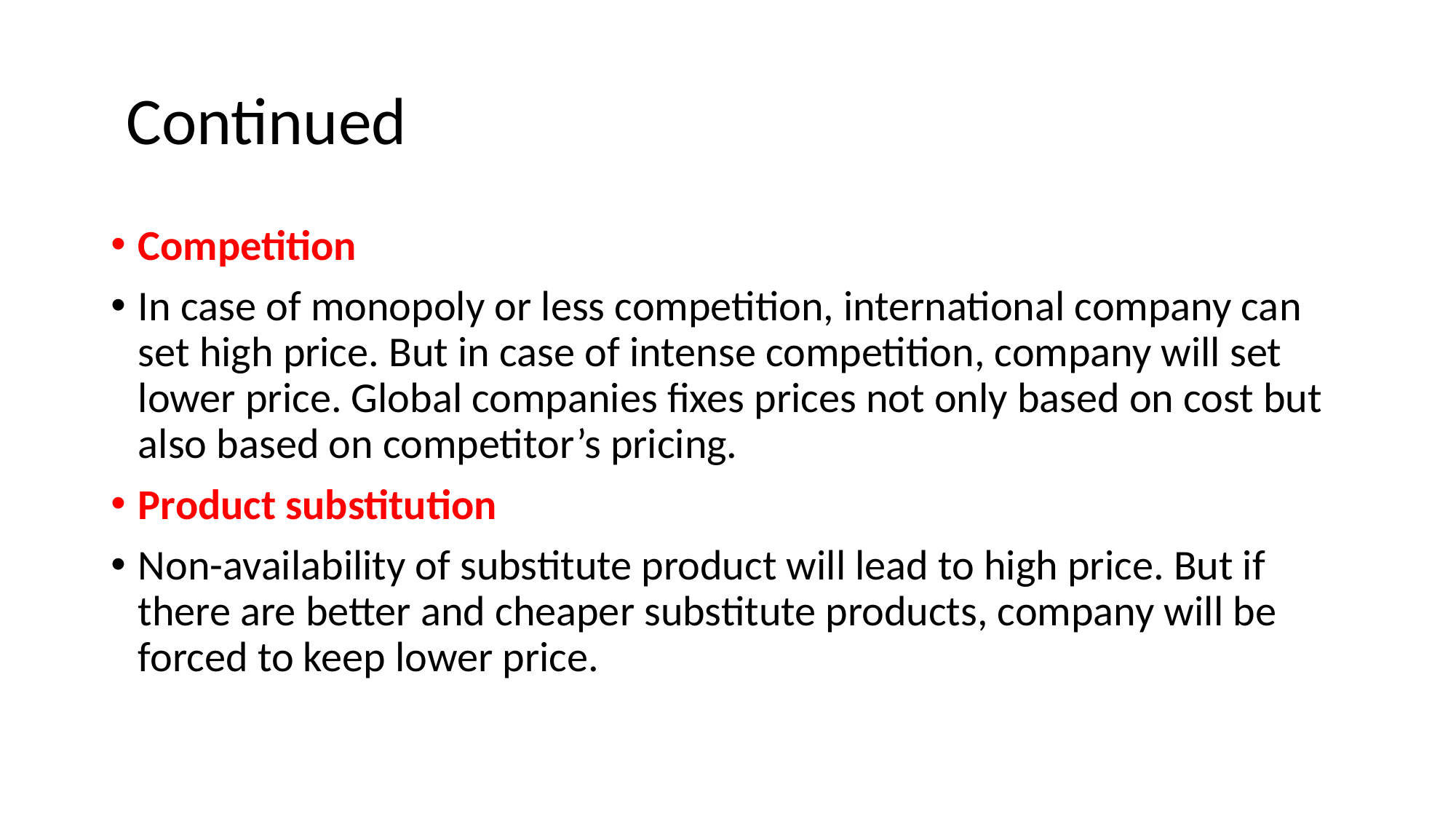

# Continued
Competition
In case of monopoly or less competition, international company can set high price. But in case of intense competition, company will set lower price. Global companies fixes prices not only based on cost but also based on competitor’s pricing.
Product substitution
Non-availability of substitute product will lead to high price. But if there are better and cheaper substitute products, company will be forced to keep lower price.